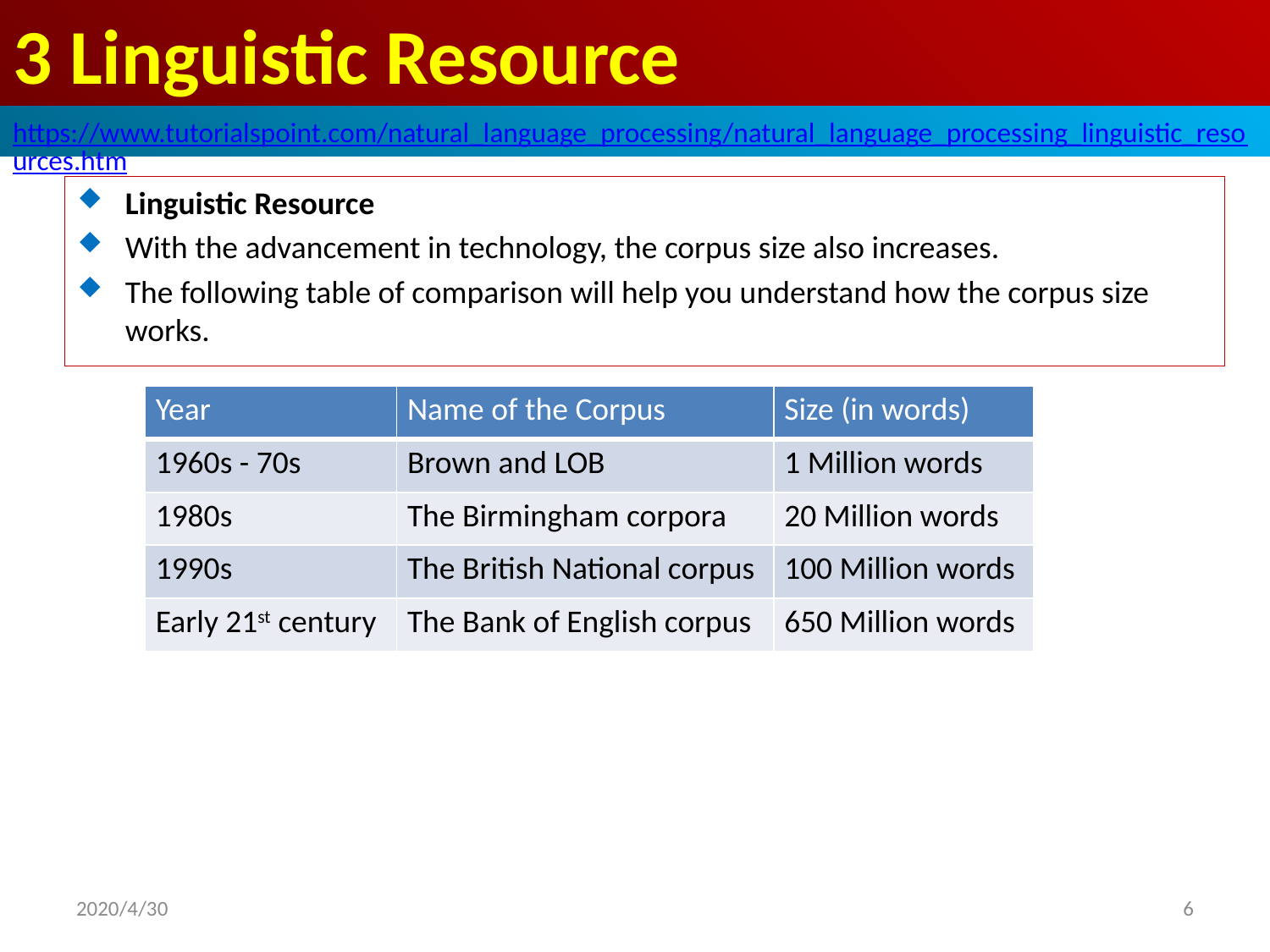

# 3 Linguistic Resource
https://www.tutorialspoint.com/natural_language_processing/natural_language_processing_linguistic_resources.htm
Linguistic Resource
With the advancement in technology, the corpus size also increases.
The following table of comparison will help you understand how the corpus size works.
| Year | Name of the Corpus | Size (in words) |
| --- | --- | --- |
| 1960s - 70s | Brown and LOB | 1 Million words |
| 1980s | The Birmingham corpora | 20 Million words |
| 1990s | The British National corpus | 100 Million words |
| Early 21st century | The Bank of English corpus | 650 Million words |
2020/4/30
6